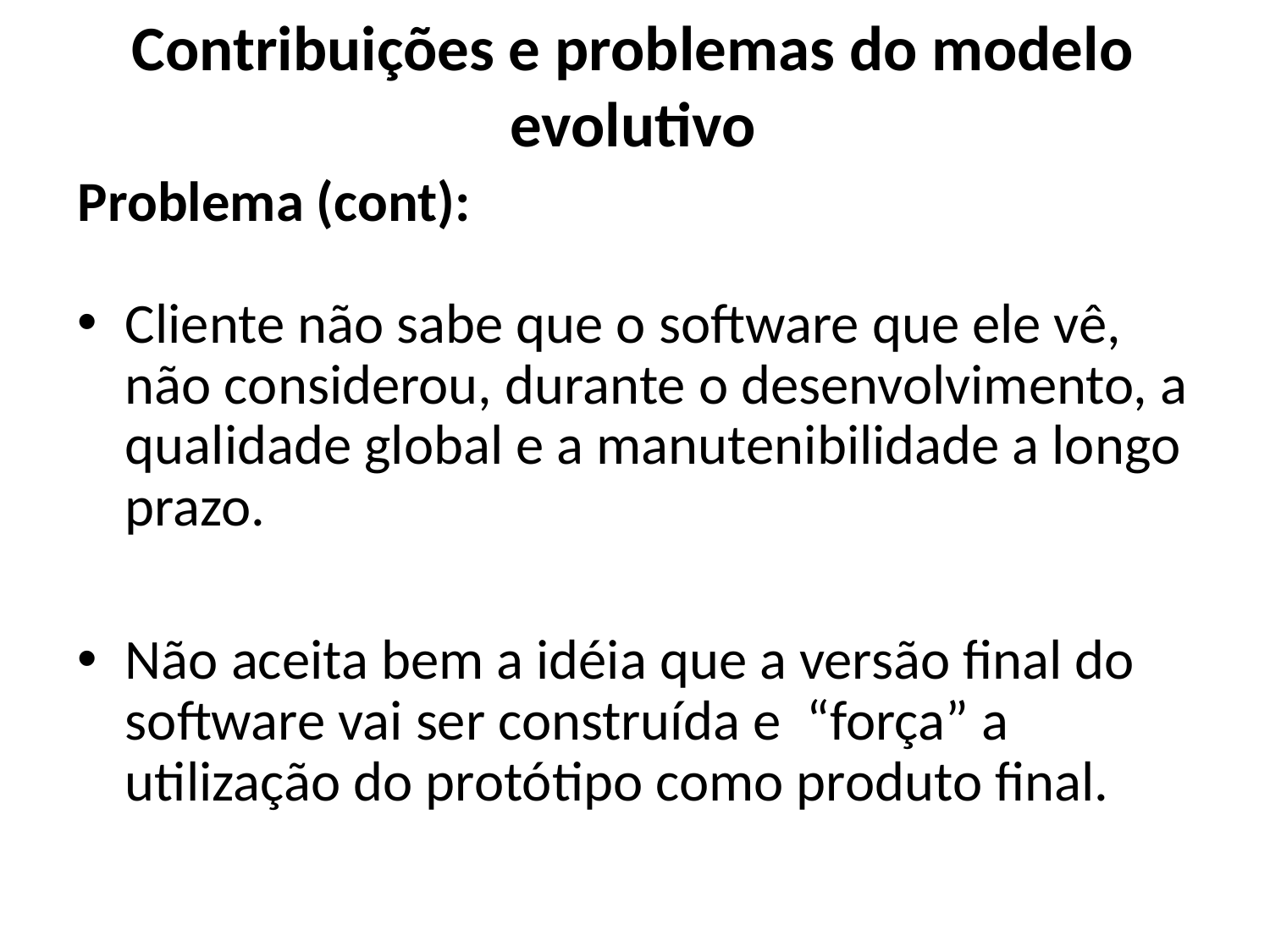

Contribuições e problemas do modelo evolutivo
Problema (cont):

Cliente não sabe que o software que ele vê, não considerou, durante o desenvolvimento, a qualidade global e a manutenibilidade a longo prazo.

Não aceita bem a idéia que a versão final do software vai ser construída e  “força” a utilização do protótipo como produto final.

61